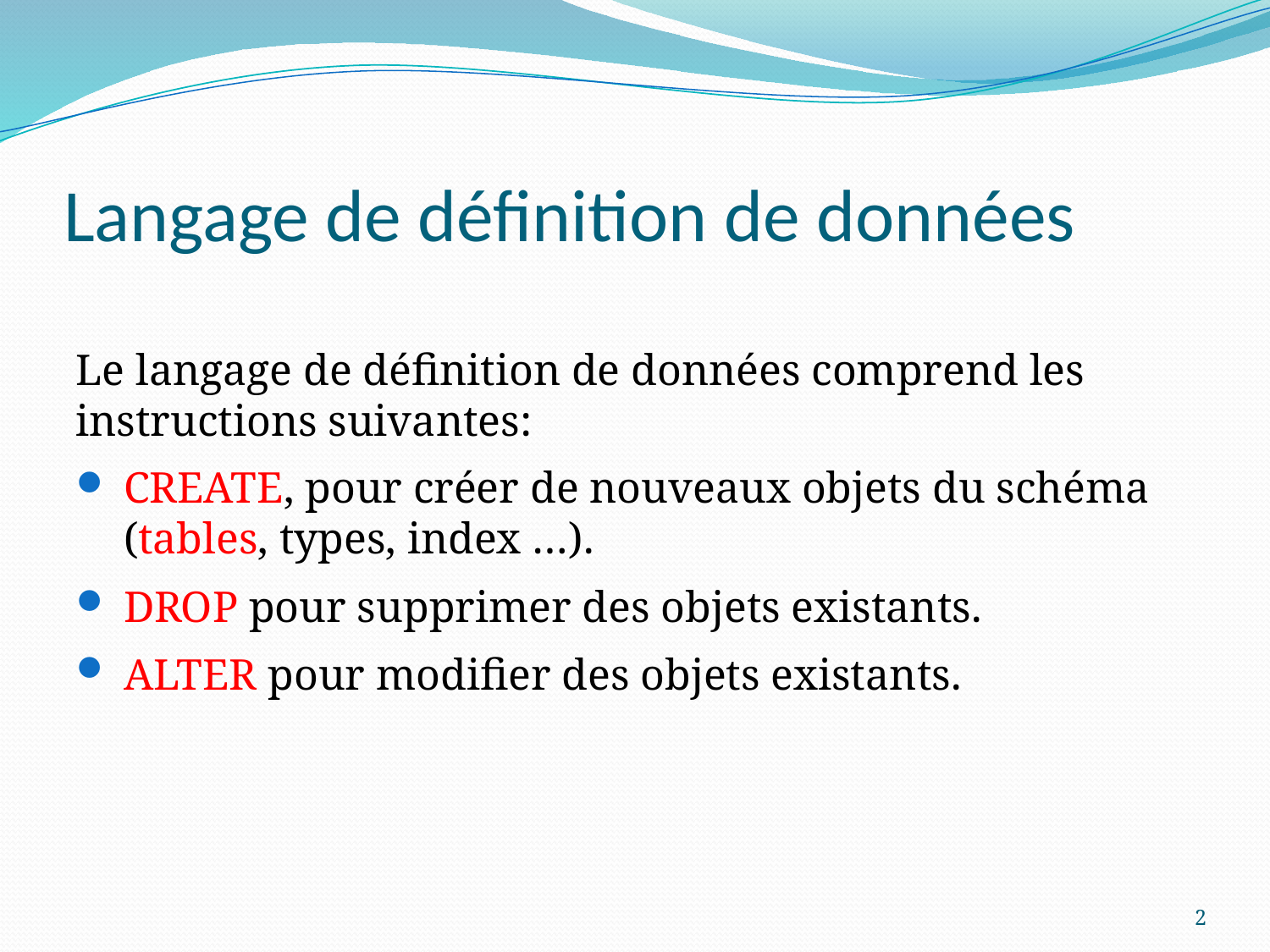

# Langage de définition de données

Le langage de définition de données comprend les instructions suivantes:
CREATE, pour créer de nouveaux objets du schéma (tables, types, index …).
DROP pour supprimer des objets existants.
ALTER pour modifier des objets existants.

2